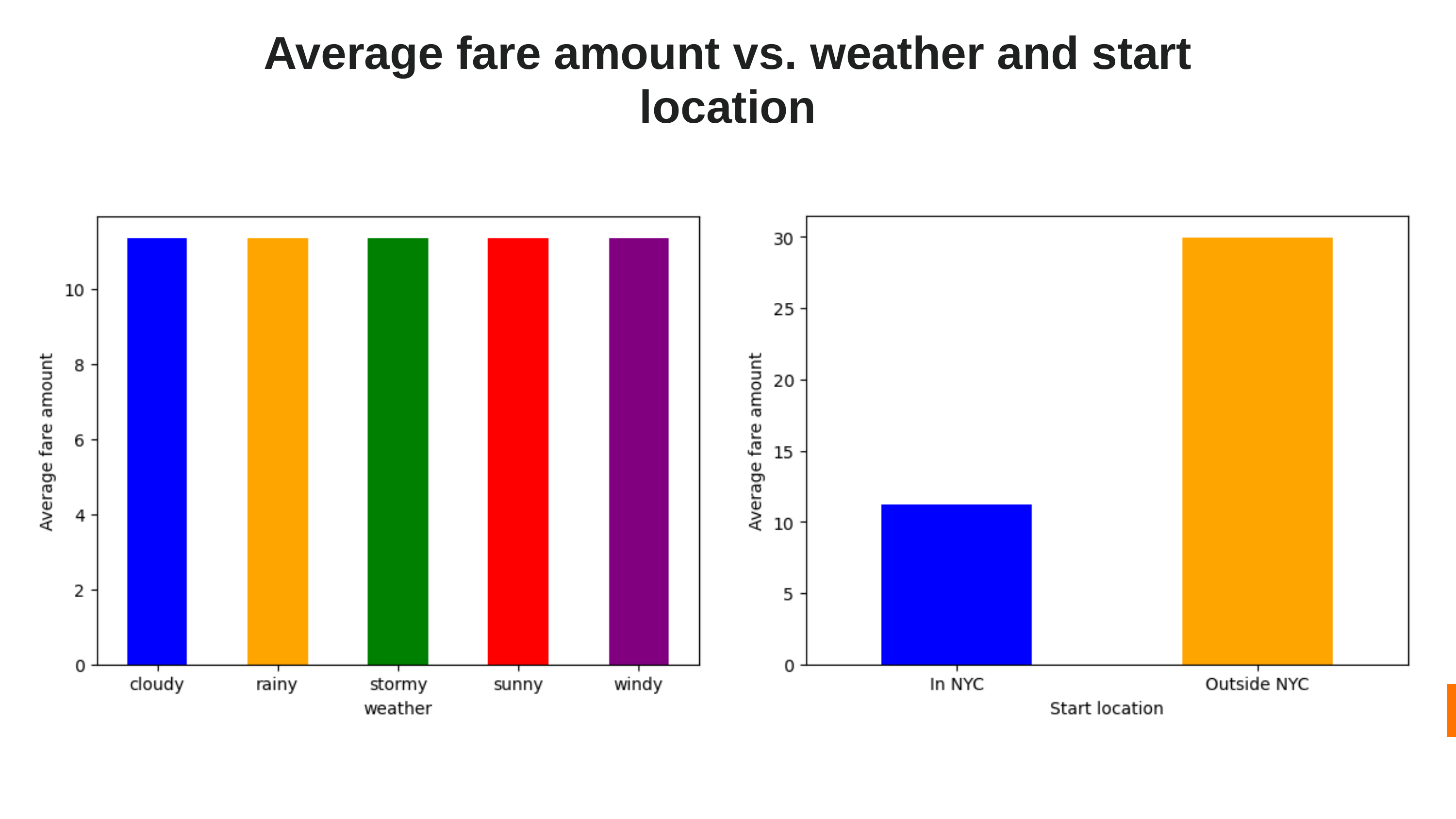

Average fare amount vs. weather and start location